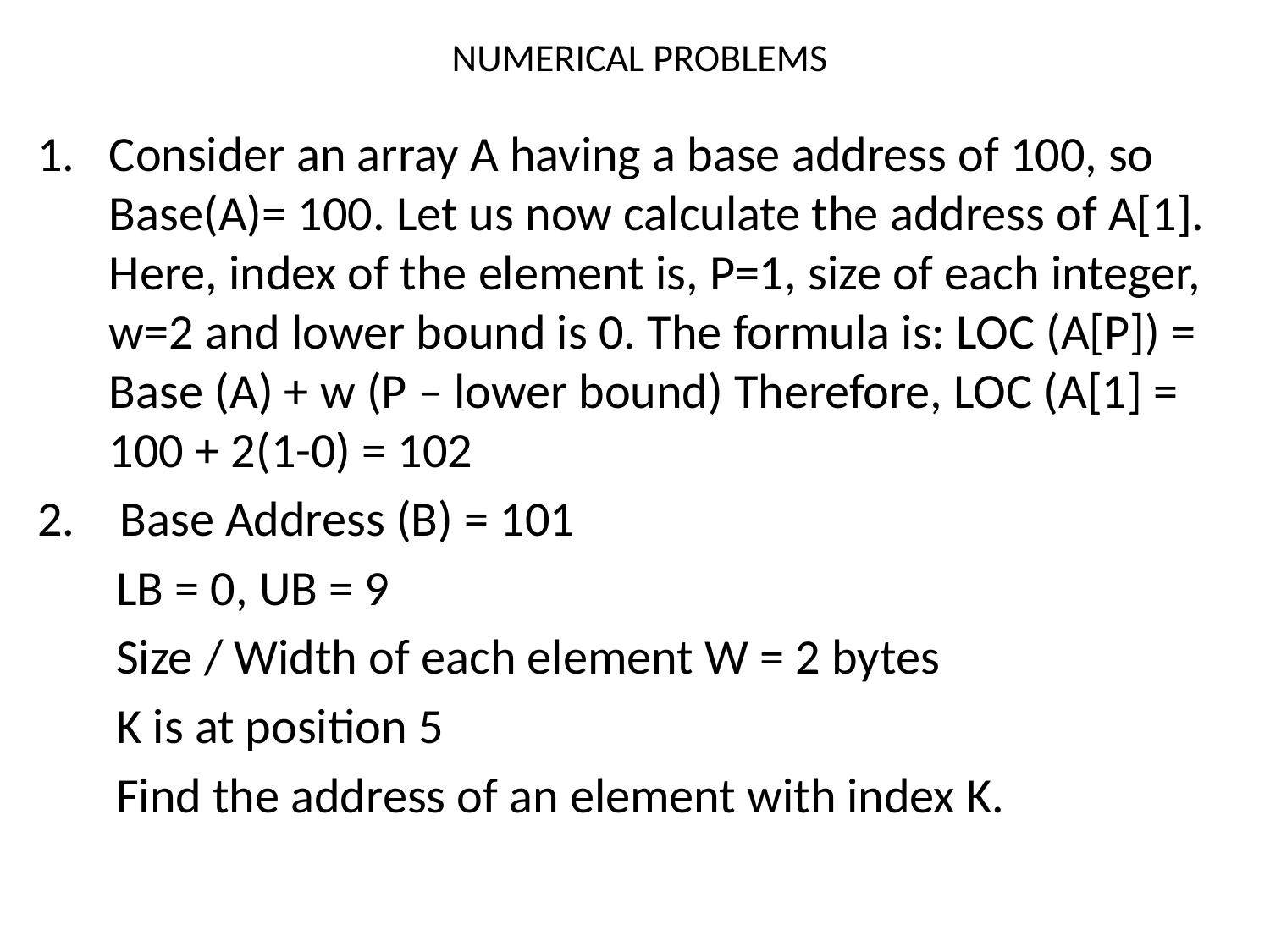

# NUMERICAL PROBLEMS
Consider an array A having a base address of 100, so Base(A)= 100. Let us now calculate the address of A[1]. Here, index of the element is, P=1, size of each integer, w=2 and lower bound is 0. The formula is: LOC (A[P]) = Base (A) + w (P – lower bound) Therefore, LOC (A[1] = 100 + 2(1-0) = 102
2.    Base Address (B) = 101
       LB = 0, UB = 9
       Size / Width of each element W = 2 bytes
       K is at position 5
       Find the address of an element with index K.